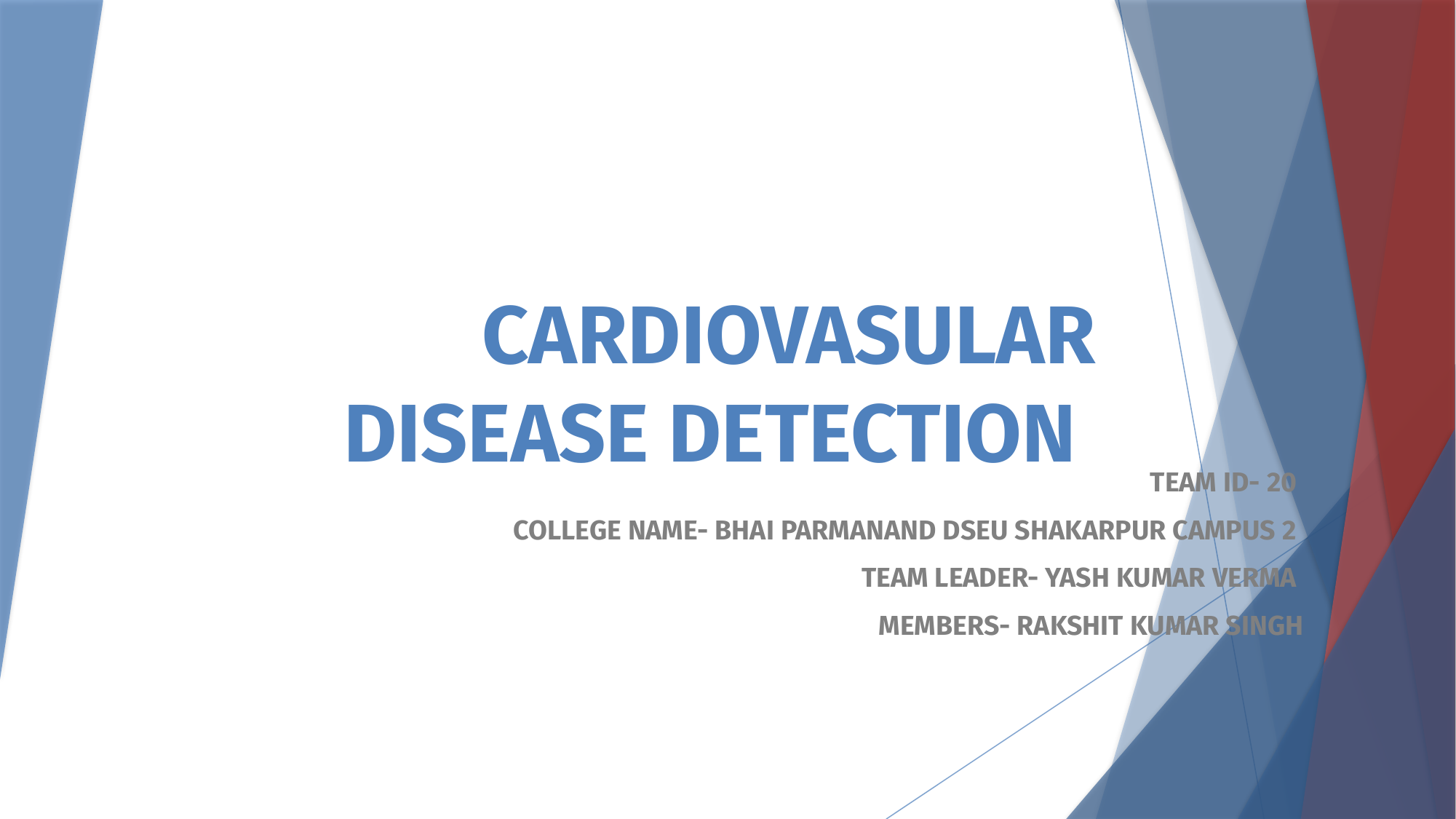

# CARDIOVASULAR DISEASE DETECTION
TEAM ID- 20
COLLEGE NAME- BHAI PARMANAND DSEU SHAKARPUR CAMPUS 2
TEAM LEADER- YASH KUMAR VERMA
MEMBERS- RAKSHIT KUMAR SINGH